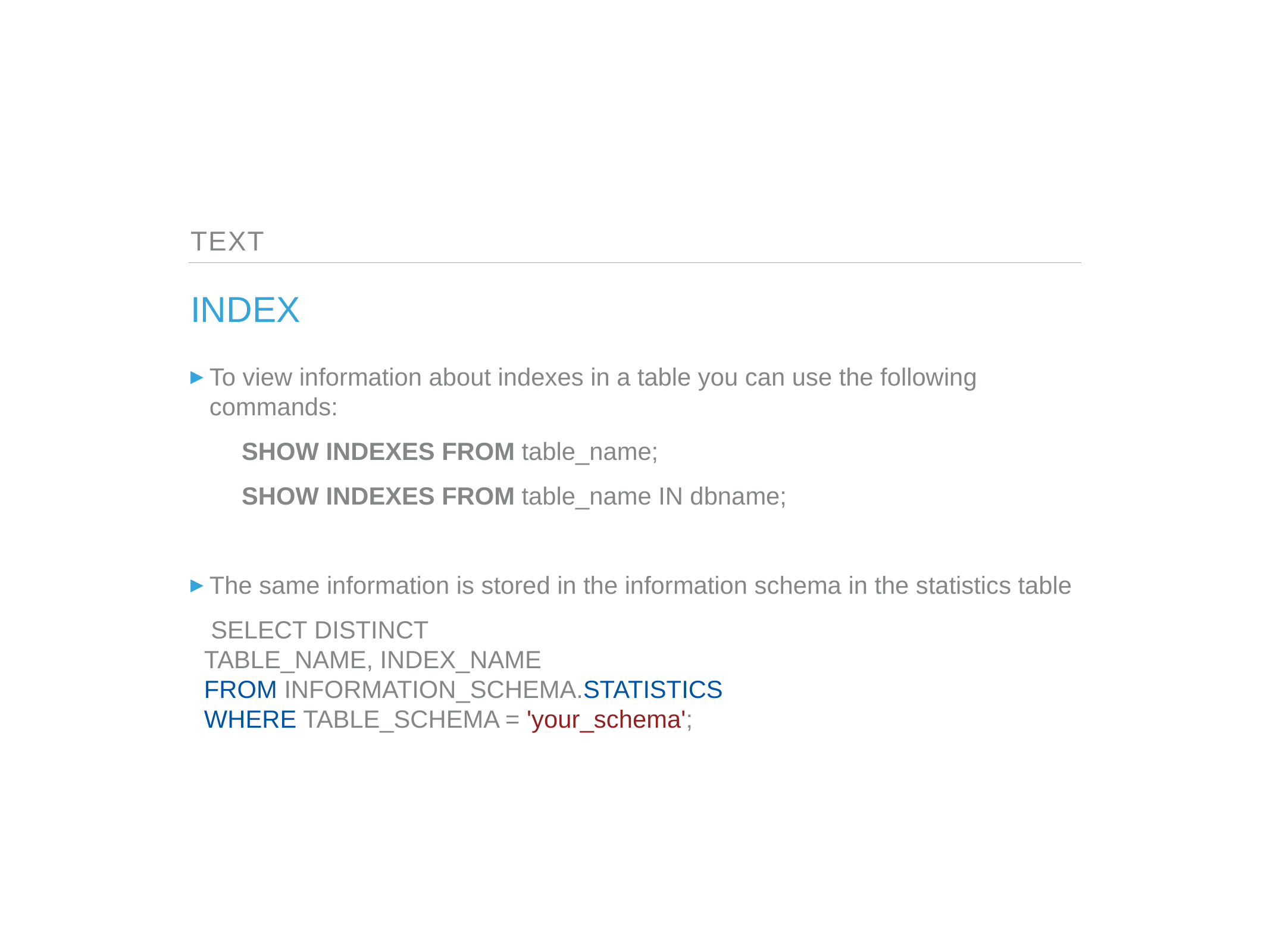

Text
# INDEX
To view information about indexes in a table you can use the following commands:
SHOW INDEXES FROM table_name;
SHOW INDEXES FROM table_name IN dbname;

The same information is stored in the information schema in the statistics table
SELECT DISTINCT
  TABLE_NAME, INDEX_NAME
  FROM INFORMATION_SCHEMA.STATISTICS
  WHERE TABLE_SCHEMA = 'your_schema';